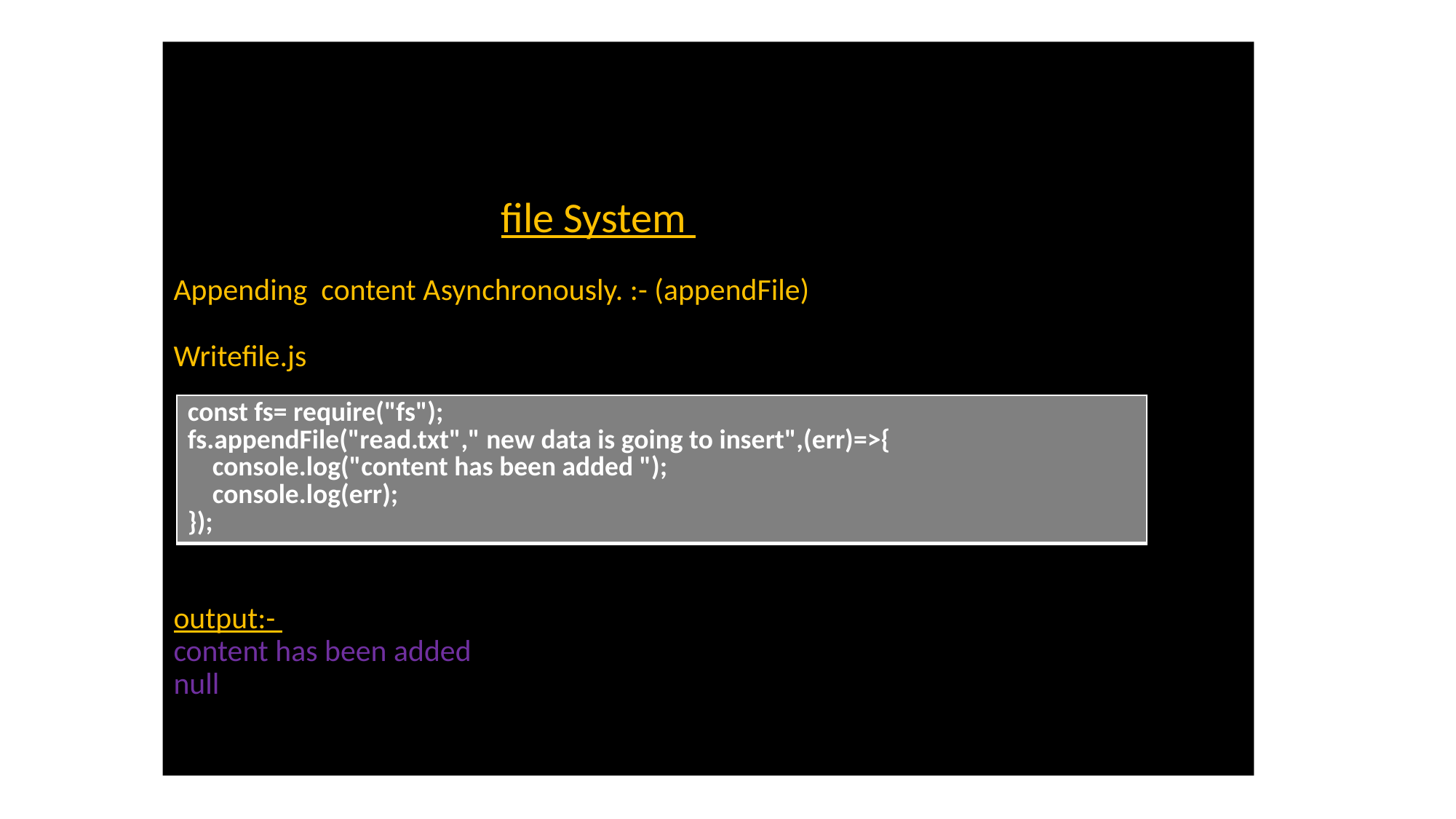

# file System Appending  content Asynchronously. :- (appendFile) Writefile.js output:- content has been added null
| const fs= require("fs"); fs.appendFile("read.txt"," new data is going to insert",(err)=>{     console.log("content has been added ");     console.log(err); }); |
| --- |